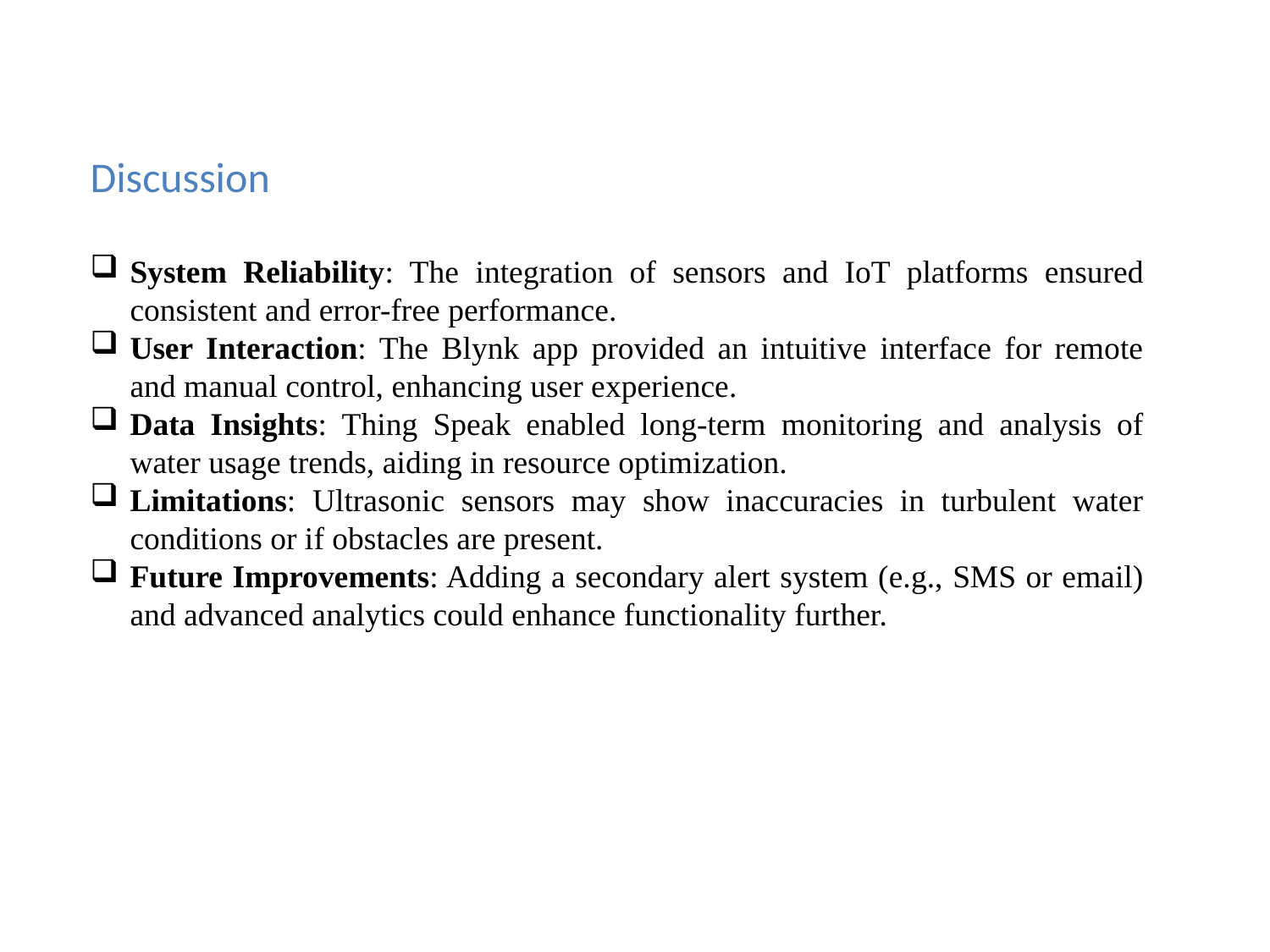

Discussion

System Reliability: The integration of sensors and IoT platforms ensured consistent and error-free performance.
User Interaction: The Blynk app provided an intuitive interface for remote and manual control, enhancing user experience.
Data Insights: Thing Speak enabled long-term monitoring and analysis of water usage trends, aiding in resource optimization.
Limitations: Ultrasonic sensors may show inaccuracies in turbulent water conditions or if obstacles are present.
Future Improvements: Adding a secondary alert system (e.g., SMS or email) and advanced analytics could enhance functionality further.